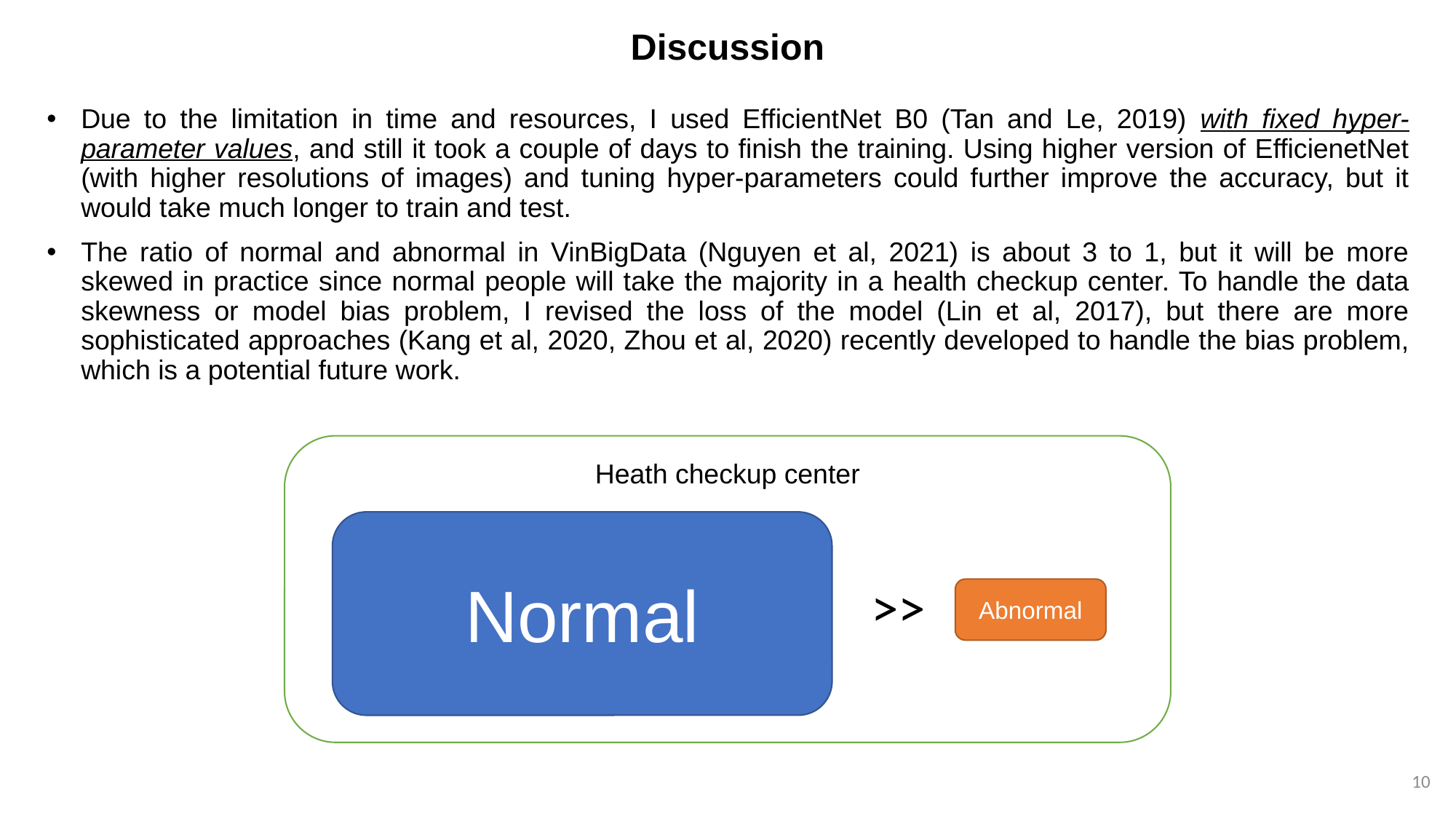

# Discussion
Due to the limitation in time and resources, I used EfficientNet B0 (Tan and Le, 2019) with fixed hyper-parameter values, and still it took a couple of days to finish the training. Using higher version of EfficienetNet (with higher resolutions of images) and tuning hyper-parameters could further improve the accuracy, but it would take much longer to train and test.
The ratio of normal and abnormal in VinBigData (Nguyen et al, 2021) is about 3 to 1, but it will be more skewed in practice since normal people will take the majority in a health checkup center. To handle the data skewness or model bias problem, I revised the loss of the model (Lin et al, 2017), but there are more sophisticated approaches (Kang et al, 2020, Zhou et al, 2020) recently developed to handle the bias problem, which is a potential future work.

Heath checkup center
Normal
>>
Abnormal
10